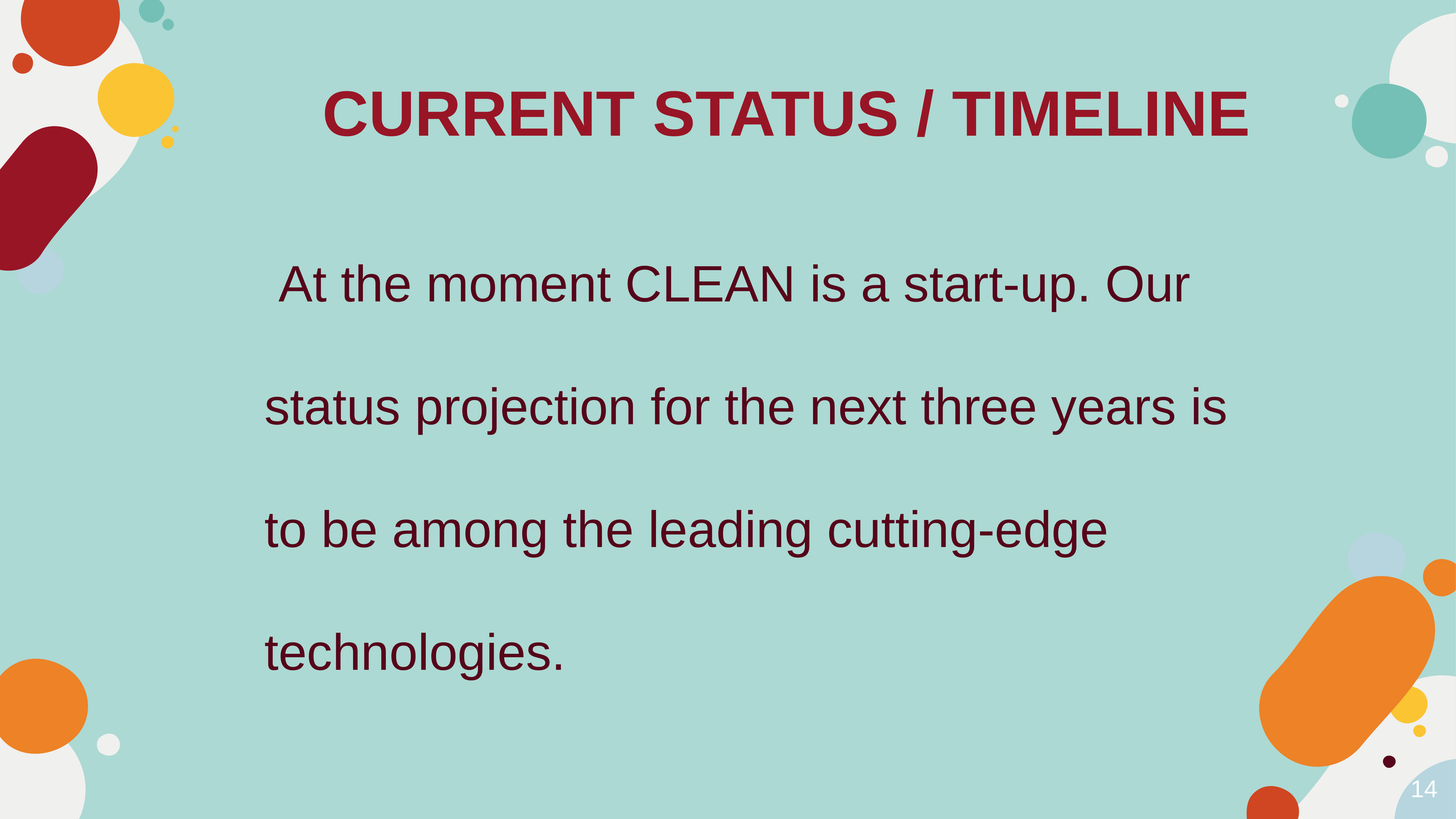

CURRENT STATUS / TIMELINE
 At the moment CLEAN is a start-up. Our status projection for the next three years is to be among the leading cutting-edge technologies.
14
14